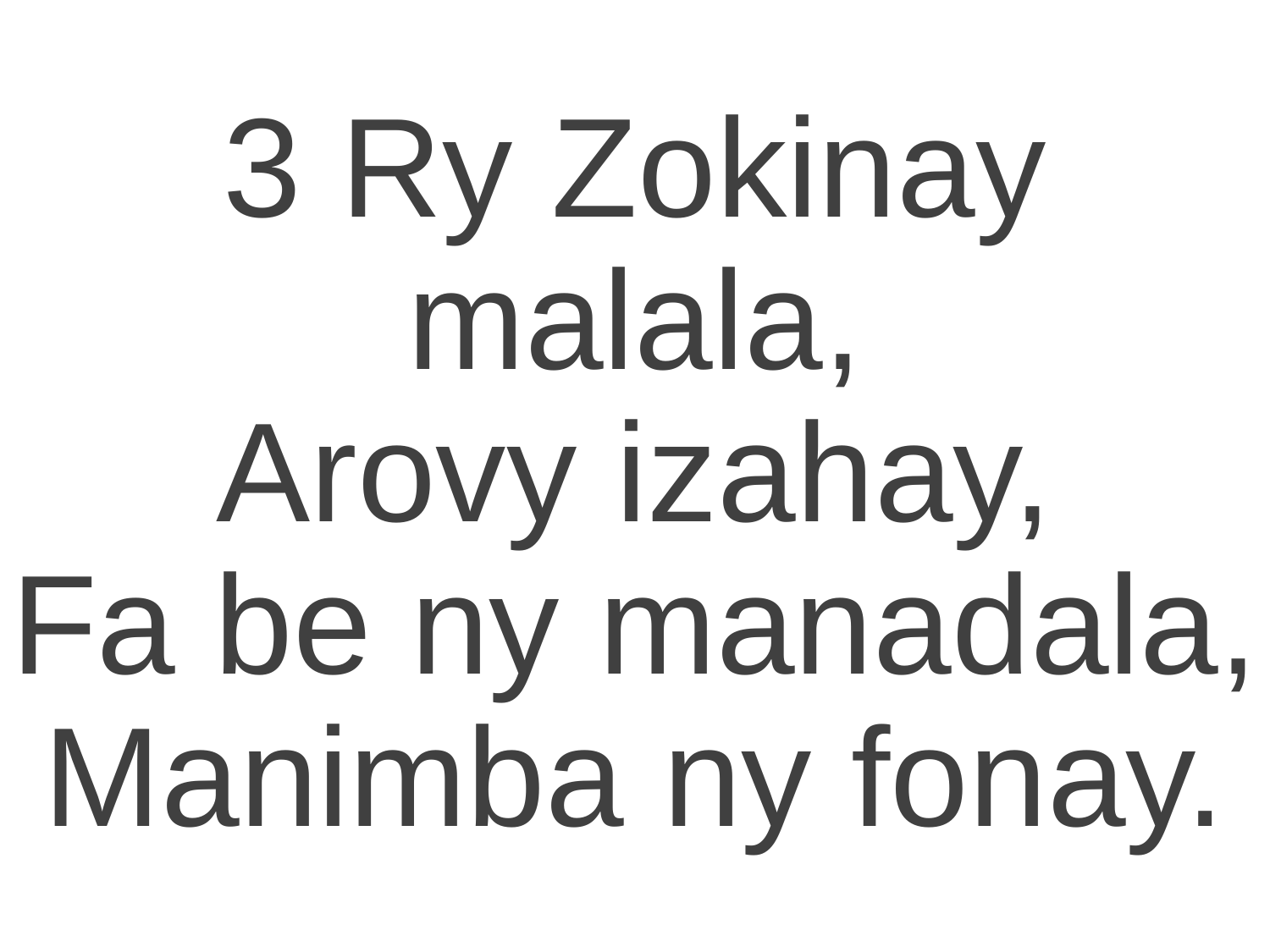

3 Ry Zokinay malala,
Arovy izahay,
Fa be ny manadala,
Manimba ny fonay.